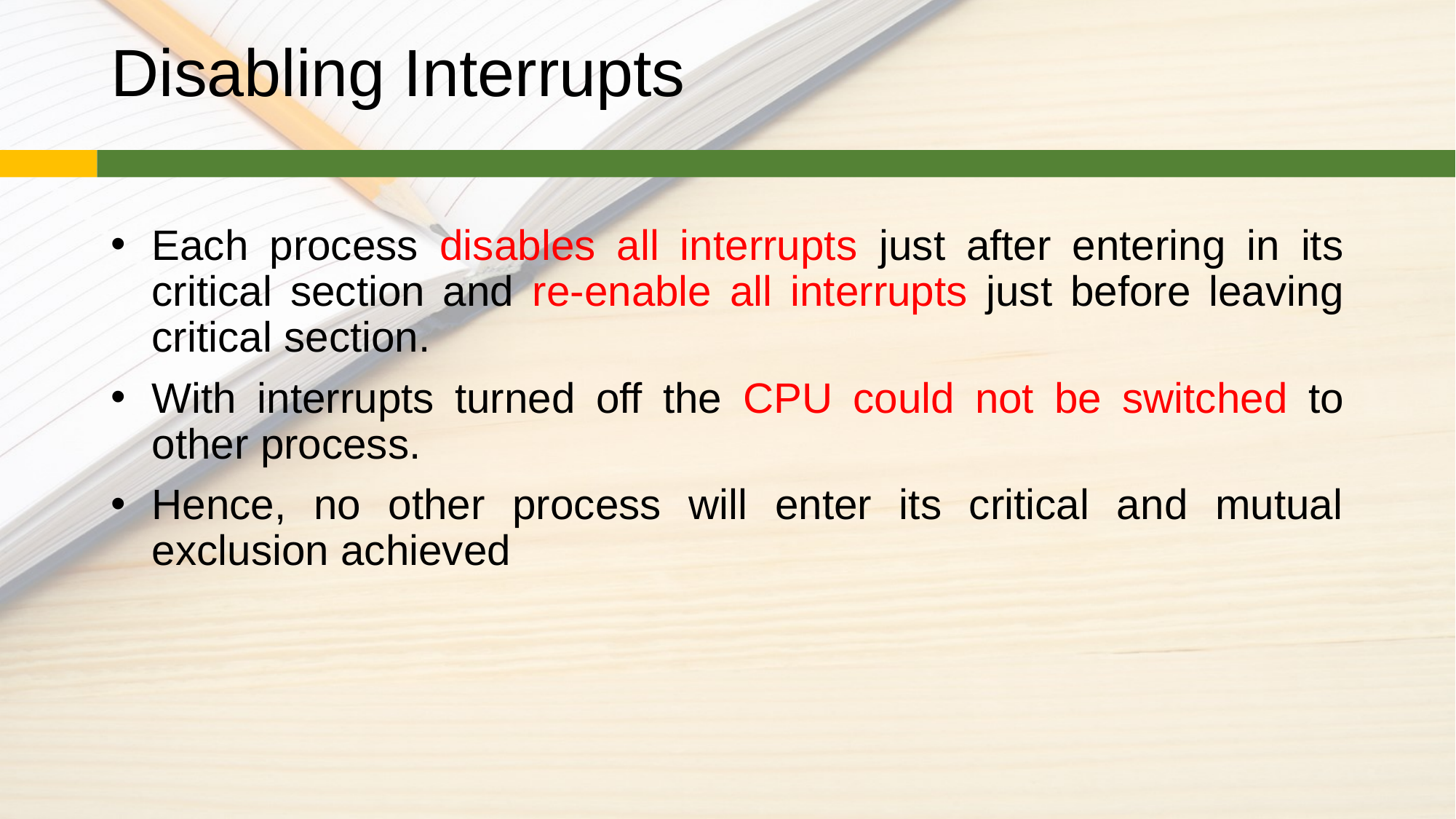

# Disabling Interrupts
Each process disables all interrupts just after entering in its critical section and re-enable all interrupts just before leaving critical section.
With interrupts turned off the CPU could not be switched to other process.
Hence, no other process will enter its critical and mutual exclusion achieved